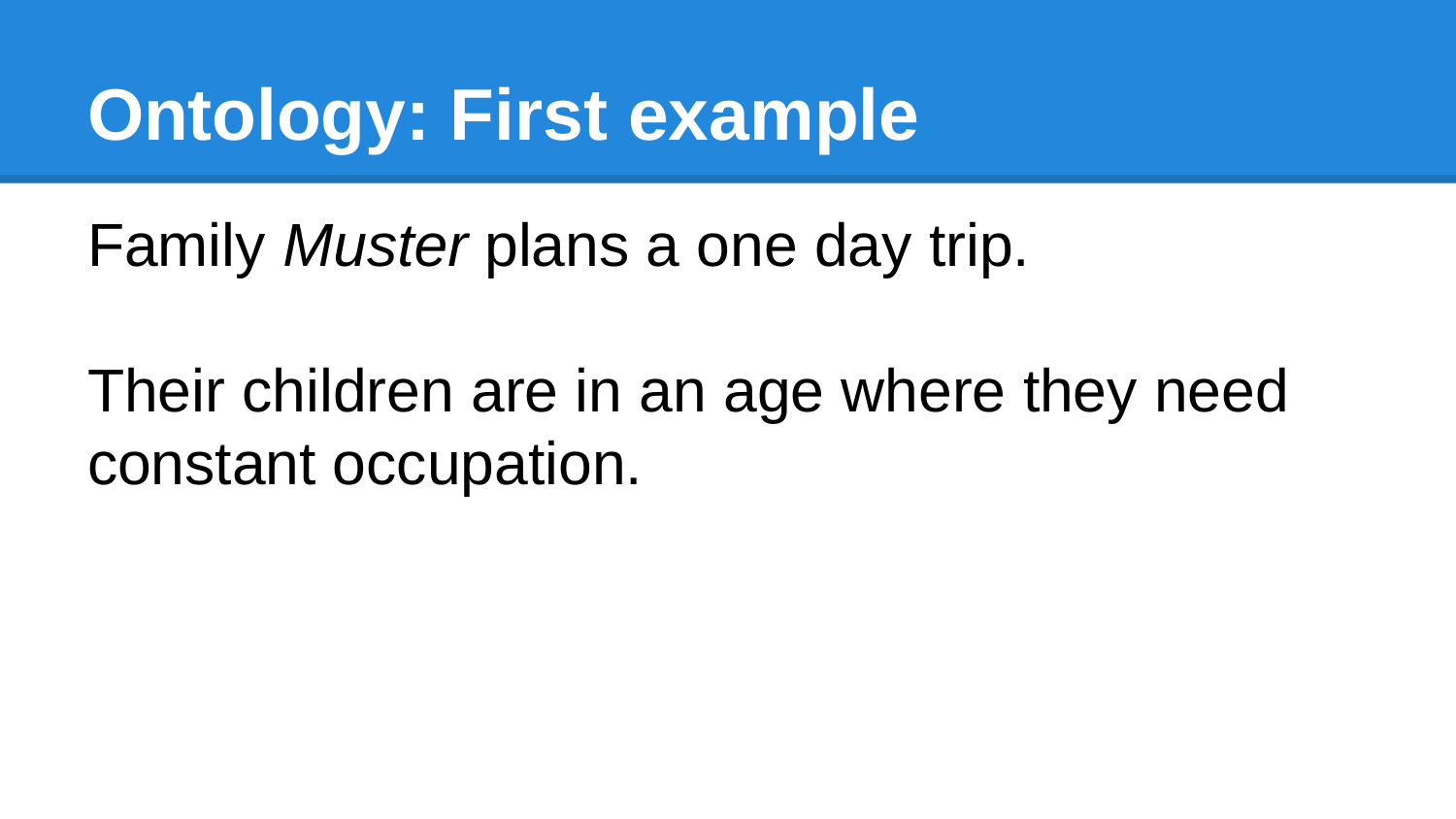

# Ontology: First example
Family Muster plans a one day trip.

Their children are in an age where they need constant occupation.